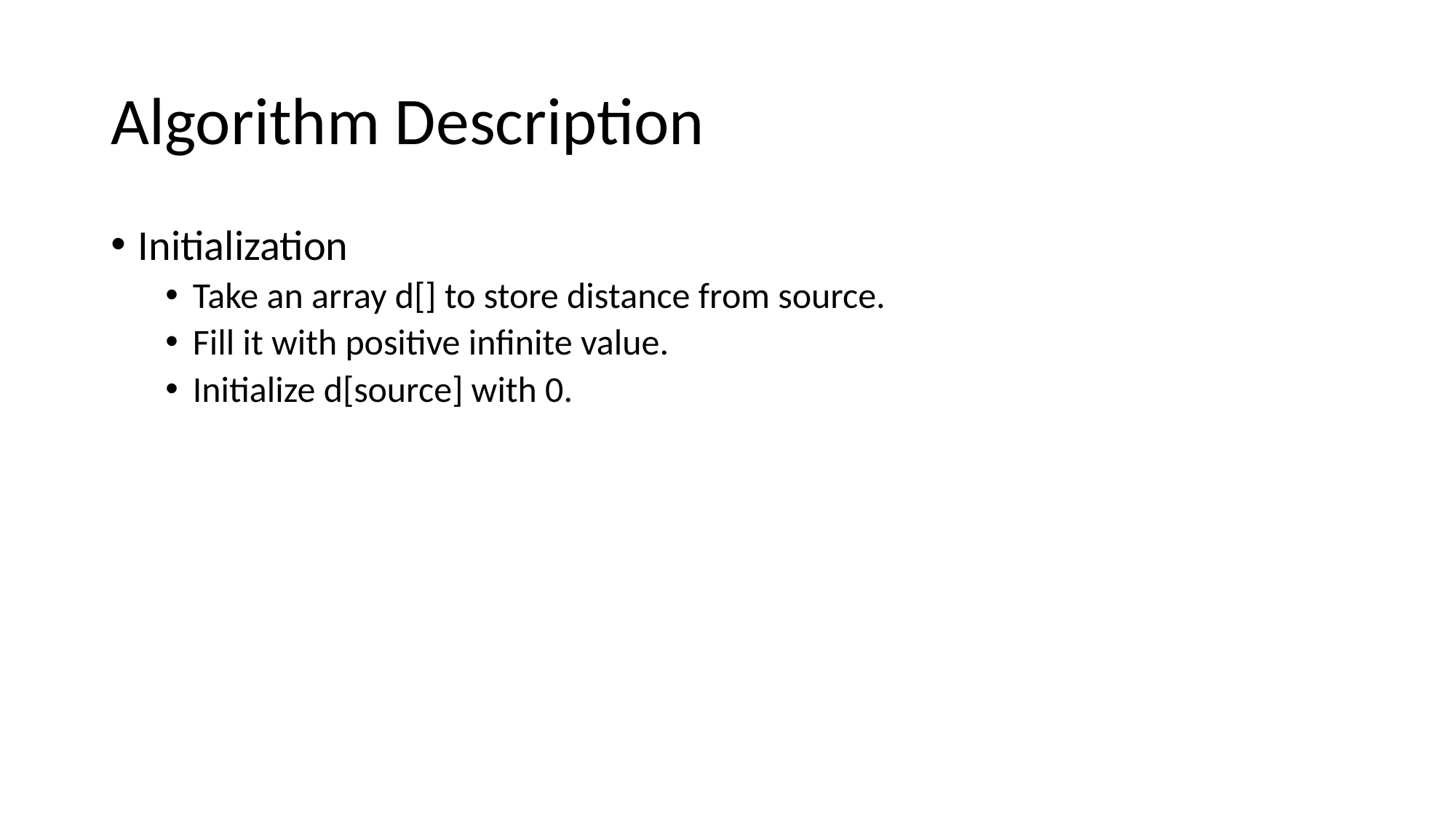

# Algorithm Description
Initialization
Take an array d[] to store distance from source.
Fill it with positive infinite value.
Initialize d[source] with 0.